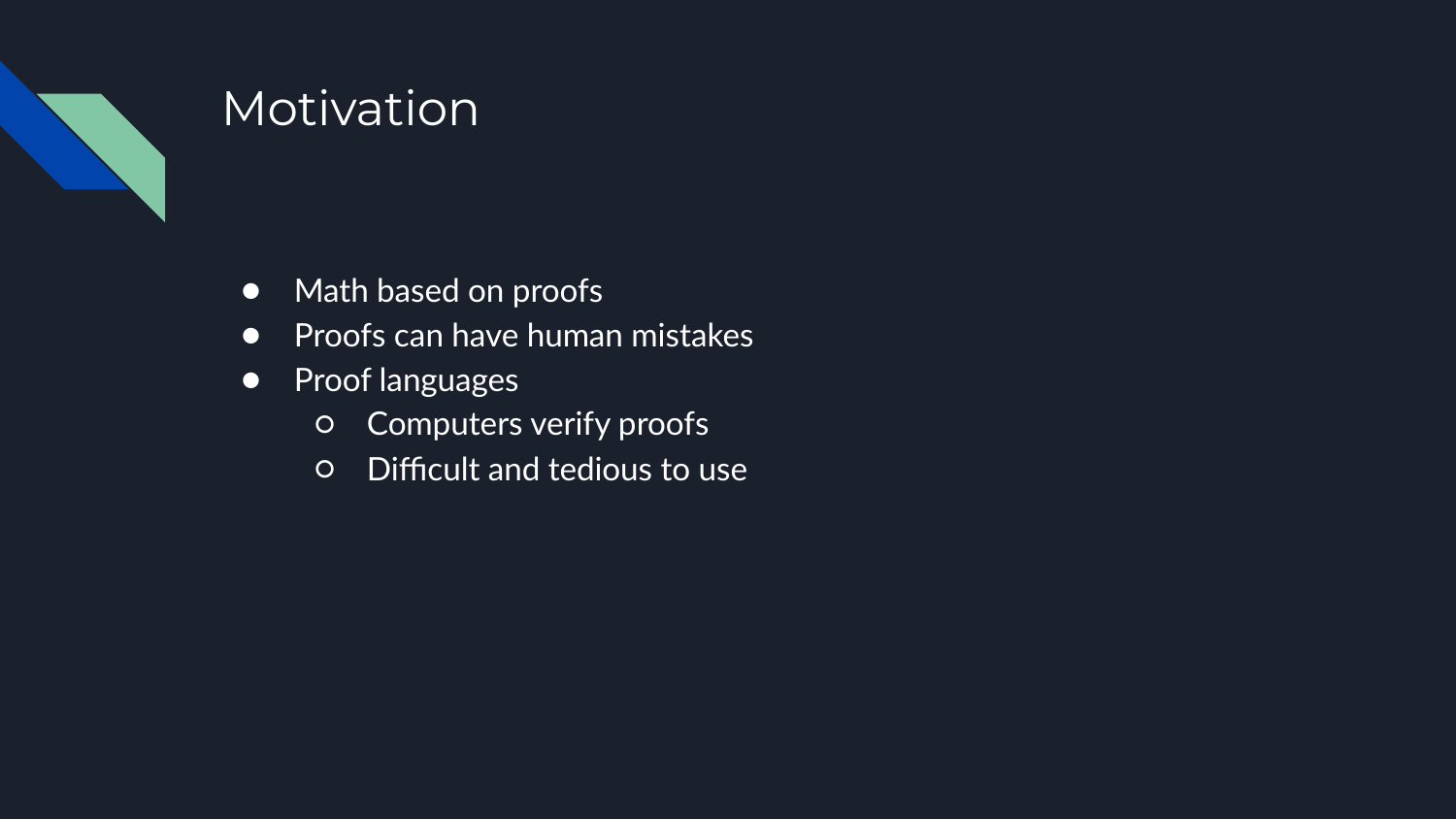

# Motivation
Math based on proofs
Proofs can have human mistakes
Proof languages
Computers verify proofs
Difficult and tedious to use